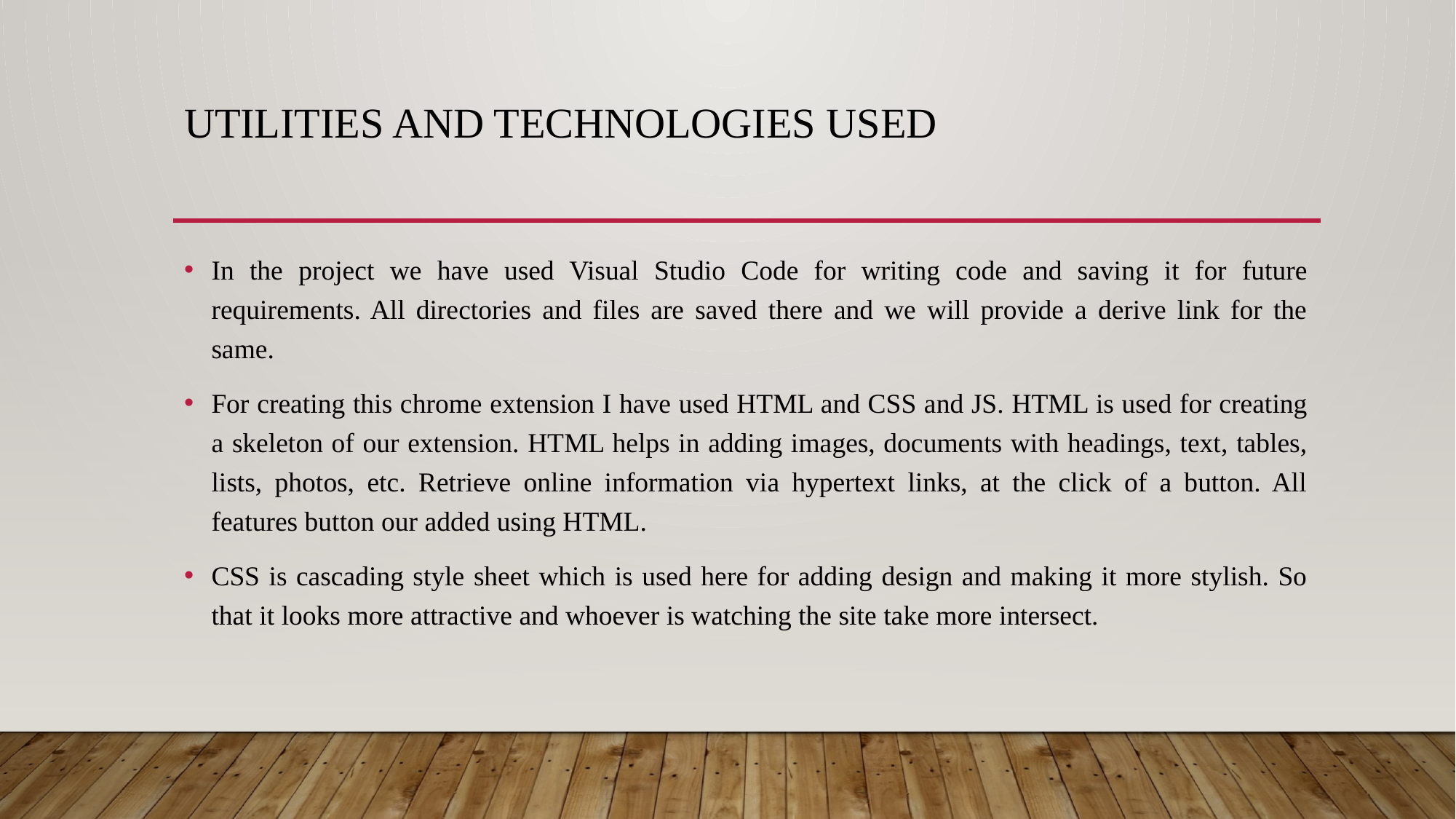

# UTILITIES AND TECHNOLOGIES USED
In the project we have used Visual Studio Code for writing code and saving it for future requirements. All directories and files are saved there and we will provide a derive link for the same.
For creating this chrome extension I have used HTML and CSS and JS. HTML is used for creating a skeleton of our extension. HTML helps in adding images, documents with headings, text, tables, lists, photos, etc. Retrieve online information via hypertext links, at the click of a button. All features button our added using HTML.
CSS is cascading style sheet which is used here for adding design and making it more stylish. So that it looks more attractive and whoever is watching the site take more intersect.